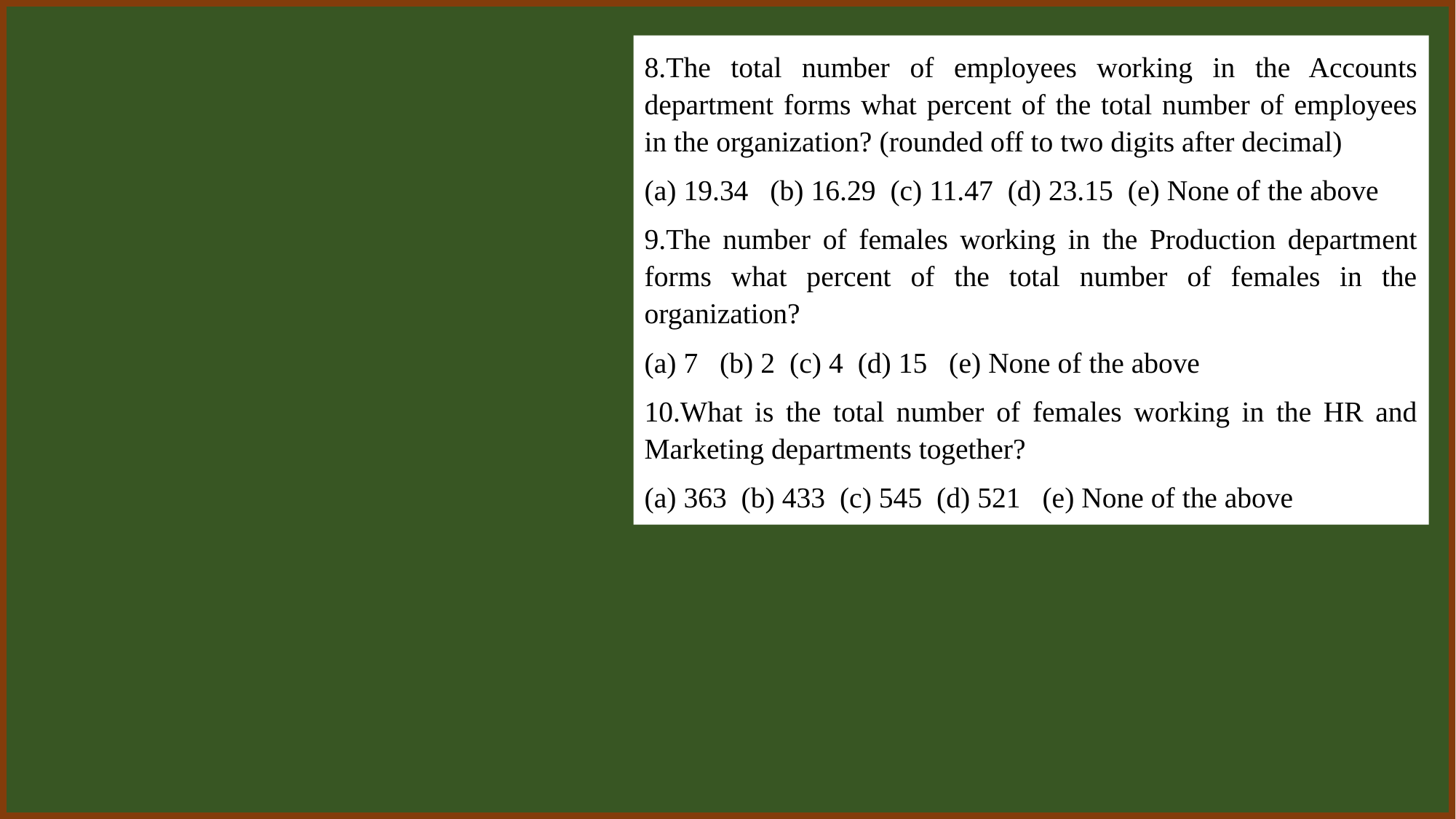

8.The total number of employees working in the Accounts department forms what percent of the total number of employees in the organization? (rounded off to two digits after decimal)
(a) 19.34   (b) 16.29  (c) 11.47  (d) 23.15  (e) None of the above
9.The number of females working in the Production department forms what percent of the total number of females in the organization?
(a) 7   (b) 2  (c) 4  (d) 15   (e) None of the above
10.What is the total number of females working in the HR and Marketing departments together?
(a) 363  (b) 433  (c) 545  (d) 521   (e) None of the above